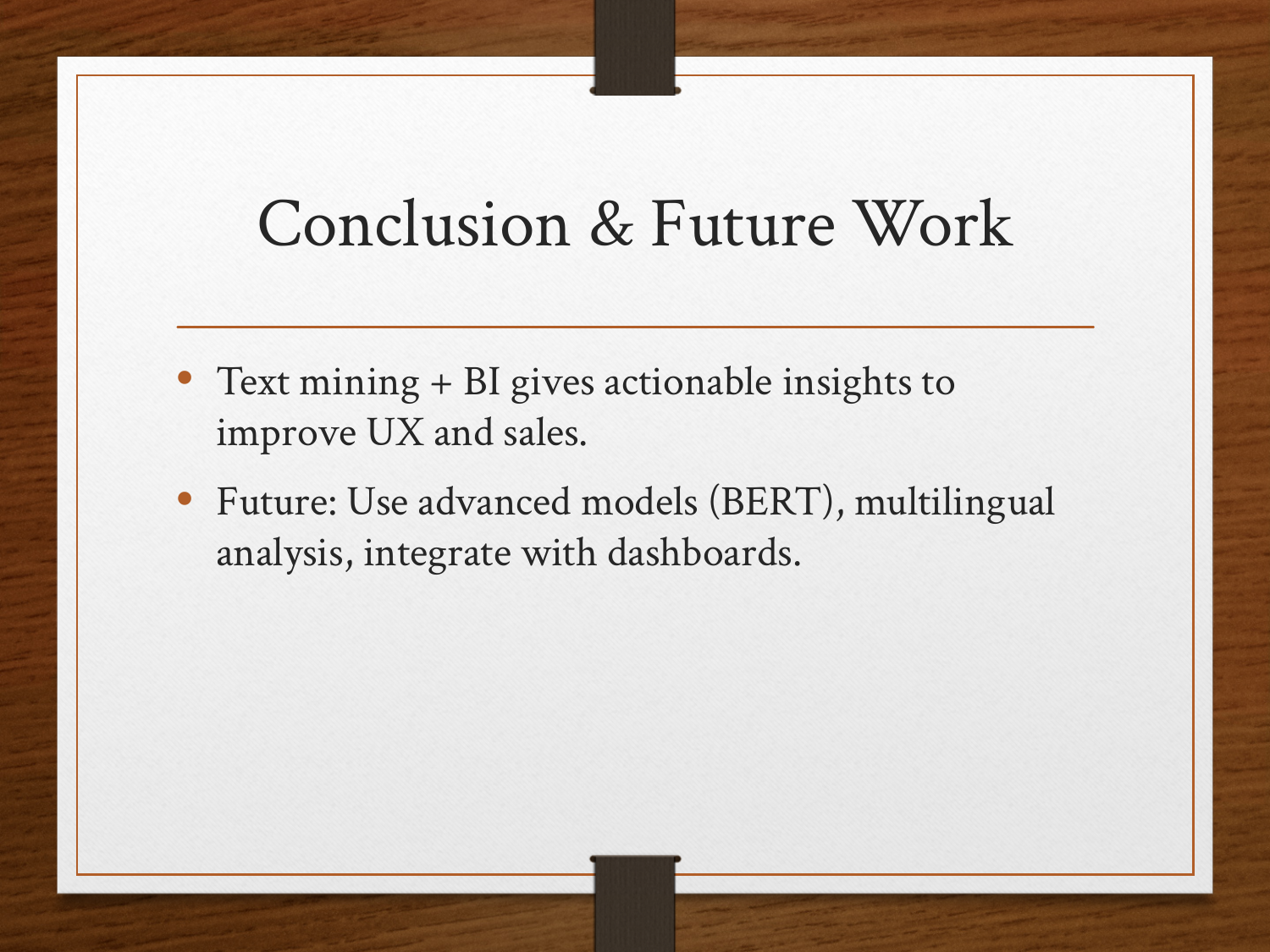

# Conclusion & Future Work
Text mining + BI gives actionable insights to improve UX and sales.
Future: Use advanced models (BERT), multilingual analysis, integrate with dashboards.